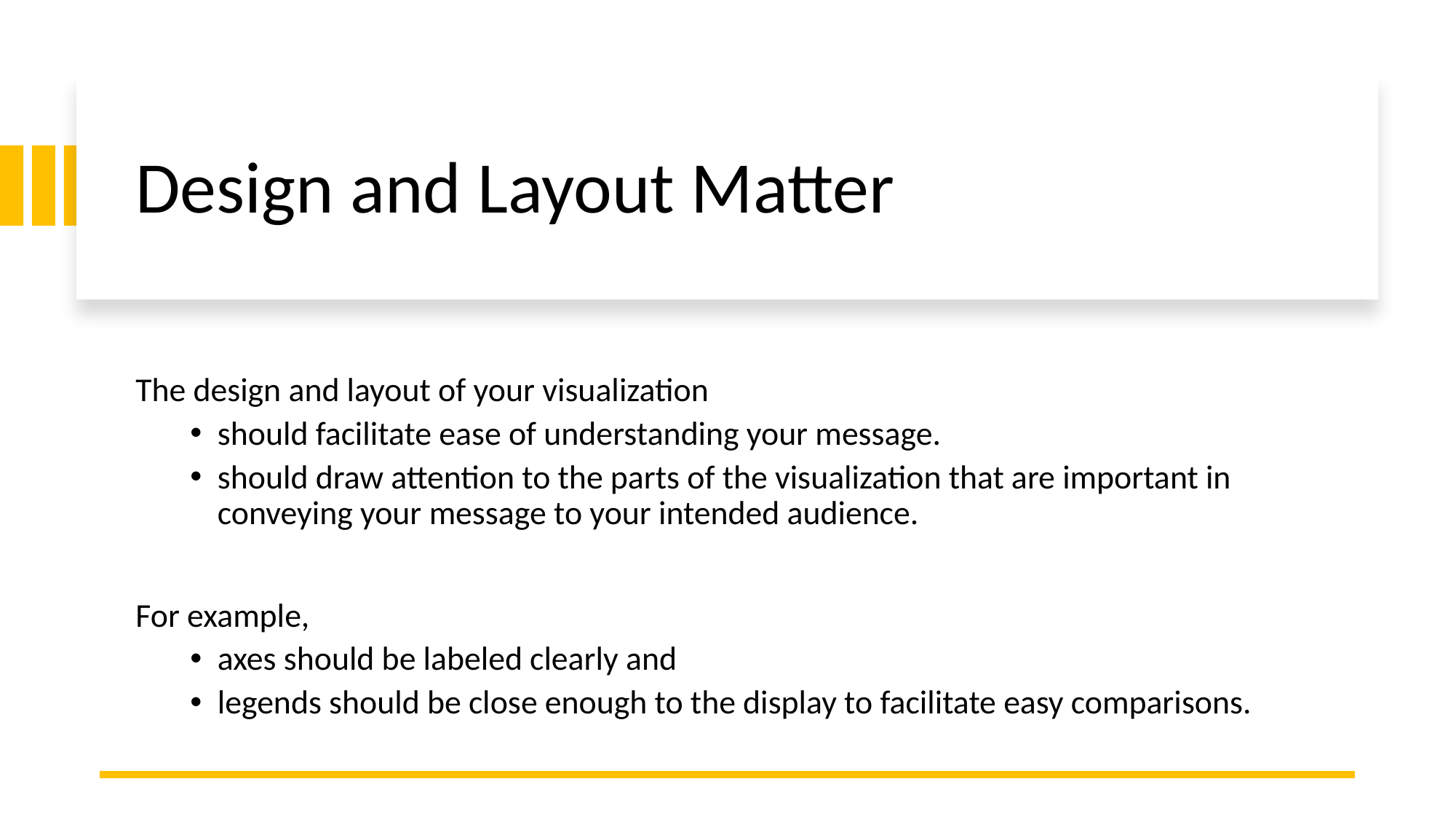

# Design and Layout Matter

The design and layout of your visualization
should facilitate ease of understanding your message.
should draw attention to the parts of the visualization that are important in conveying your message to your intended audience.

For example,
axes should be labeled clearly and
legends should be close enough to the display to facilitate easy comparisons.